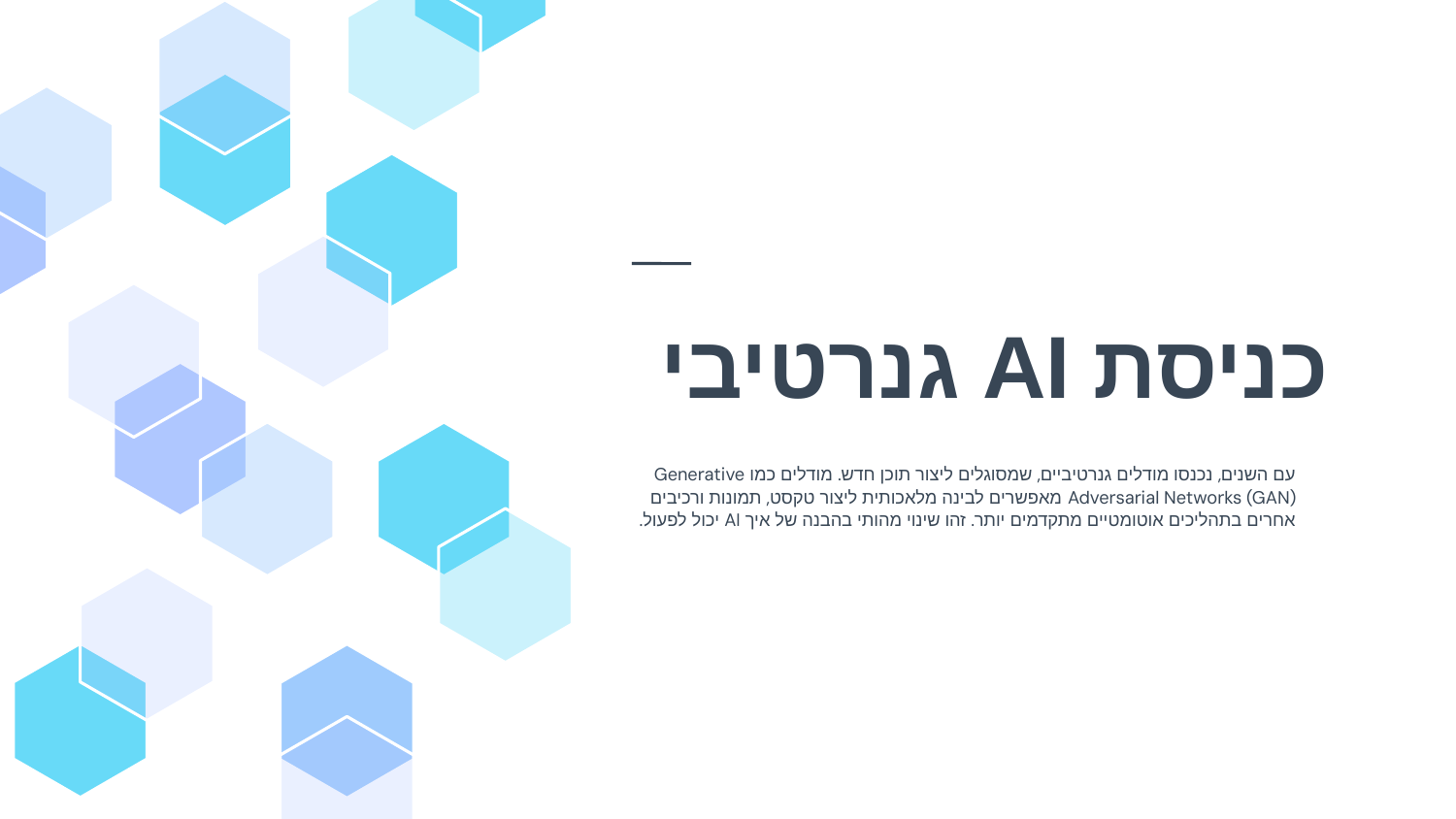

# כניסת AI גנרטיבי
עם השנים, נכנסו מודלים גנרטיביים, שמסוגלים ליצור תוכן חדש. מודלים כמו Generative Adversarial Networks (GAN) מאפשרים לבינה מלאכותית ליצור טקסט, תמונות ורכיבים אחרים בתהליכים אוטומטיים מתקדמים יותר. זהו שינוי מהותי בהבנה של איך AI יכול לפעול.